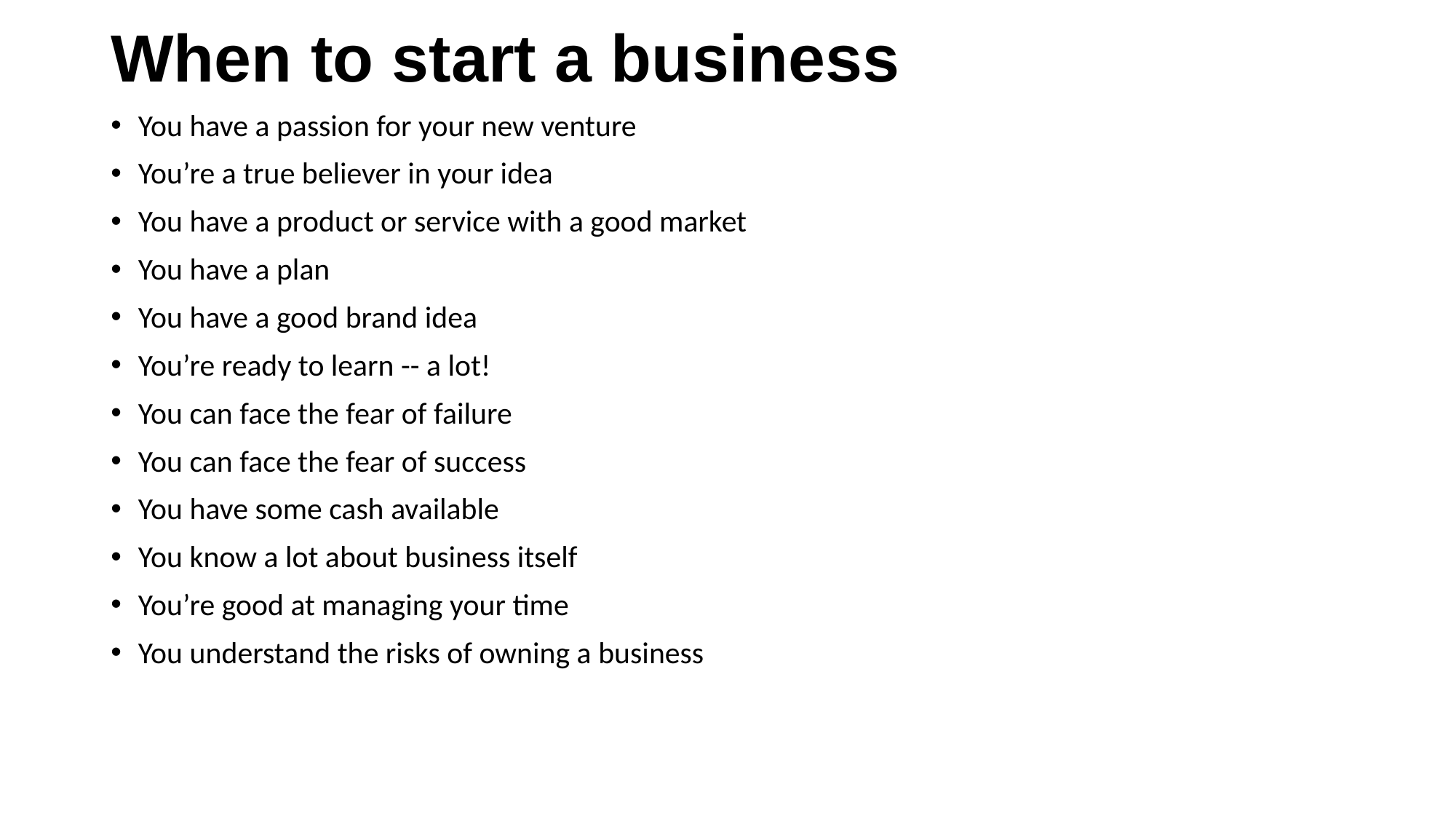

# When to start a business
You have a passion for your new venture
You’re a true believer in your idea
You have a product or service with a good market
You have a plan
You have a good brand idea
You’re ready to learn -- a lot!
You can face the fear of failure
You can face the fear of success
You have some cash available
You know a lot about business itself
You’re good at managing your time
You understand the risks of owning a business